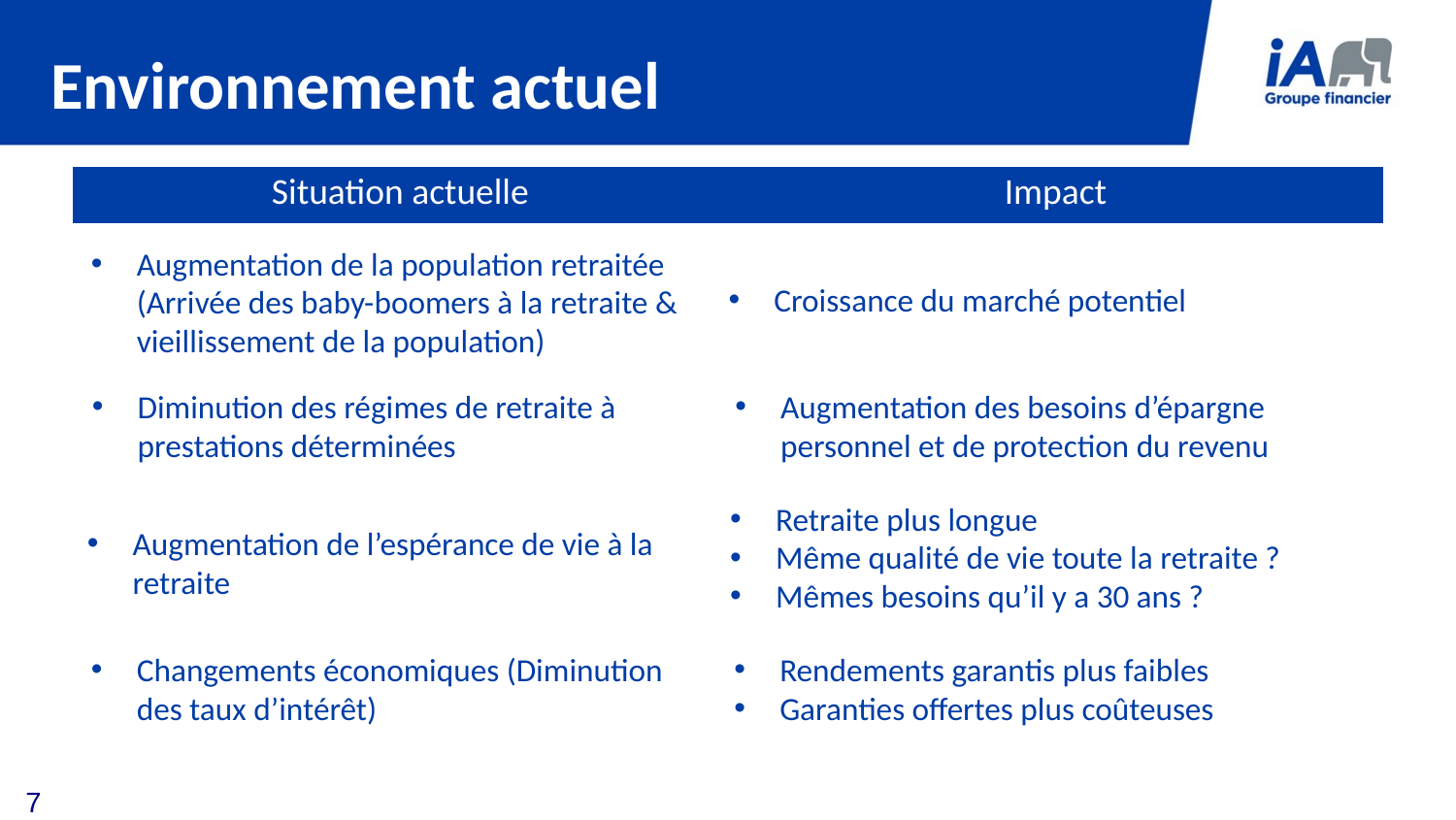

# Environnement actuel
| Situation actuelle | Impact |
| --- | --- |
Augmentation de la population retraitée (Arrivée des baby-boomers à la retraite & vieillissement de la population)
Croissance du marché potentiel
Augmentation des besoins d’épargne personnel et de protection du revenu
Diminution des régimes de retraite à prestations déterminées
Retraite plus longue
Même qualité de vie toute la retraite ?
Mêmes besoins qu’il y a 30 ans ?
Augmentation de l’espérance de vie à la retraite
Changements économiques (Diminution des taux d’intérêt)
Rendements garantis plus faibles
Garanties offertes plus coûteuses